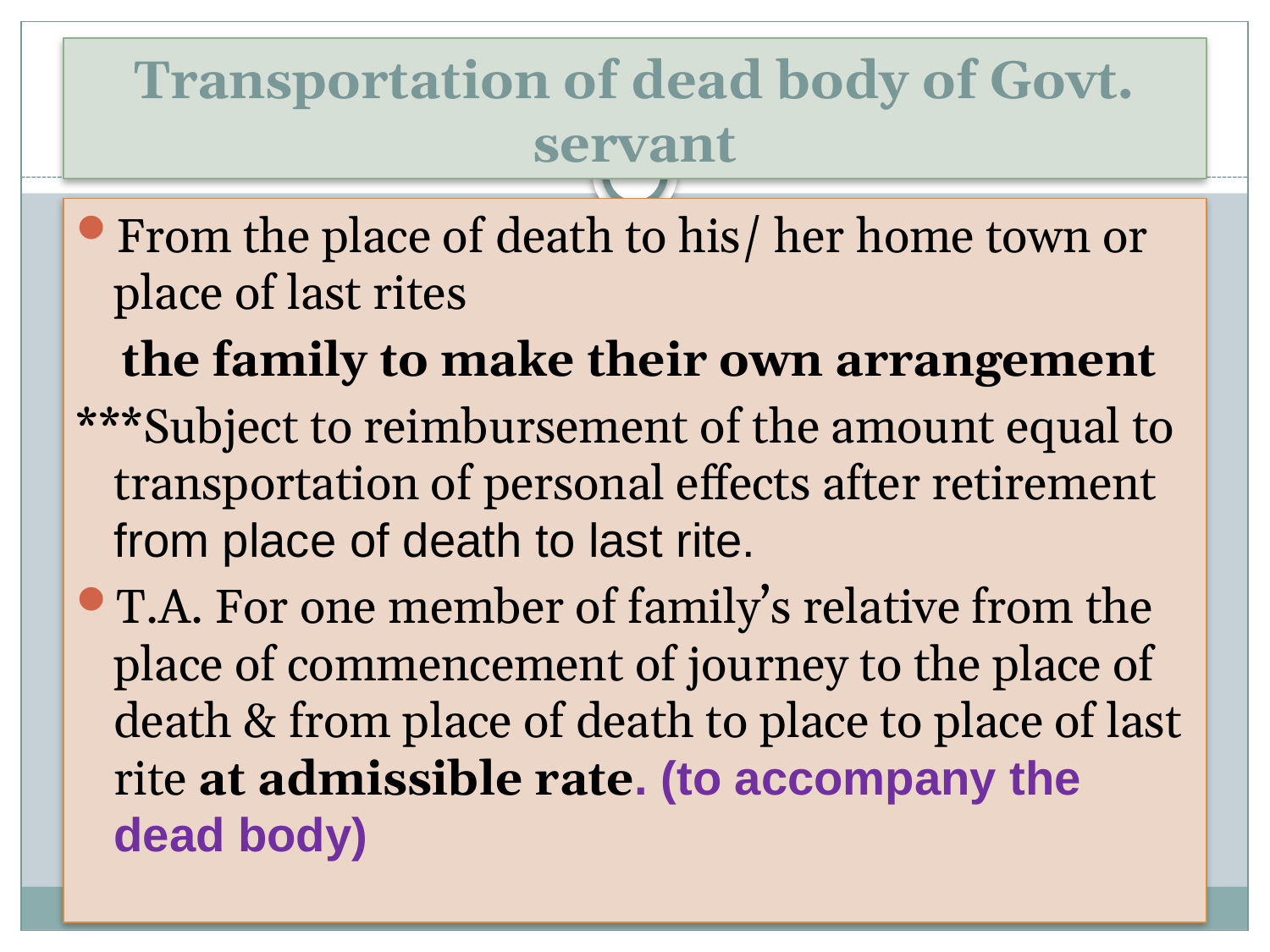

# Transportation of dead body of Govt. servant
From the place of death to his/ her home town or place of last rites
    the family to make their own arrangement
***Subject to reimbursement of the amount equal to transportation of personal effects after retirement from place of death to last rite.
T.A. For one member of family’s relative from the place of commencement of journey to the place of death & from place of death to place to place of last rite at admissible rate. (to accompany the dead body)